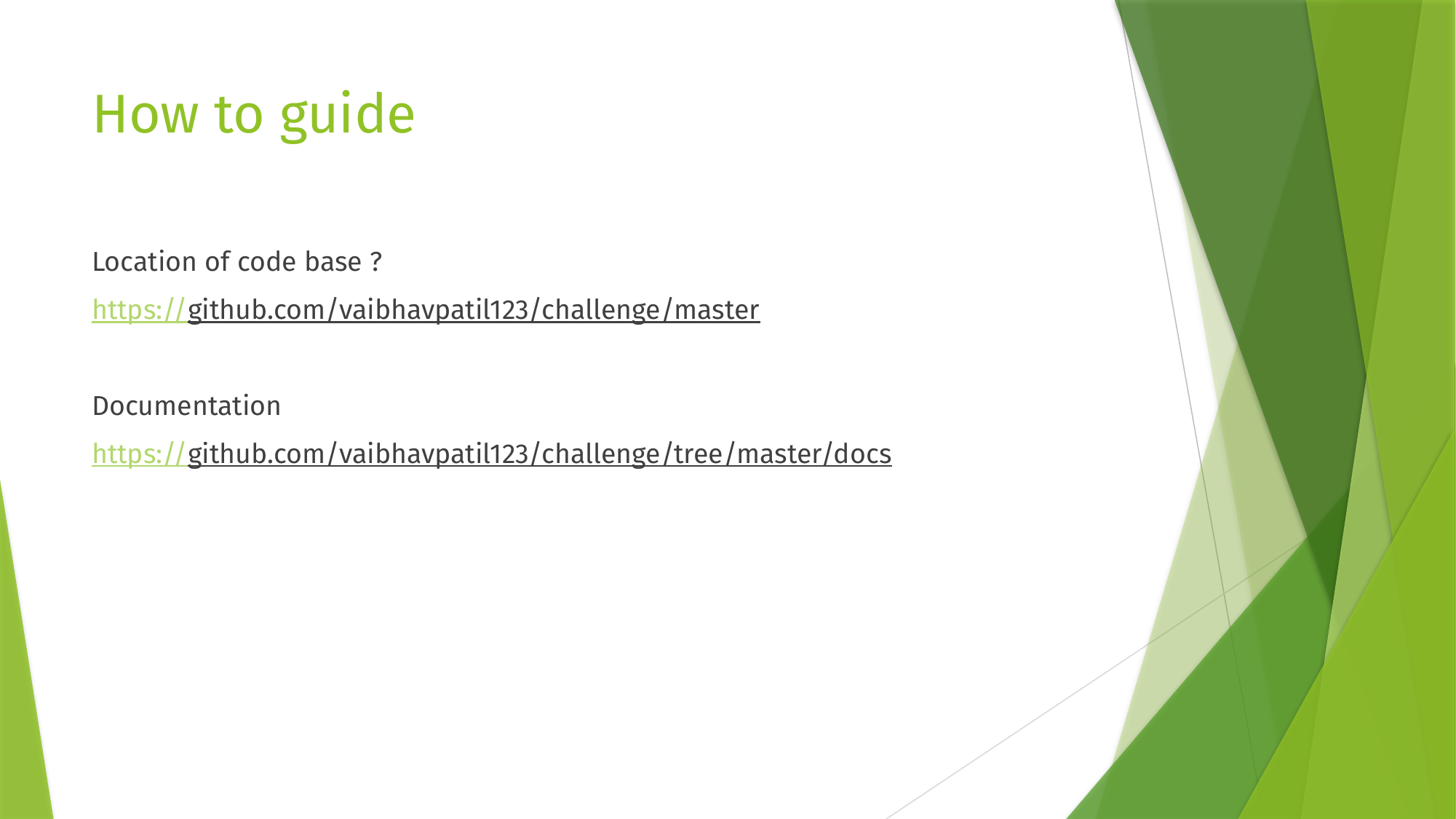

# How to guide

Location of code base ?
https://github.com/vaibhavpatil123/challenge/master

Documentation
https://github.com/vaibhavpatil123/challenge/tree/master/docs